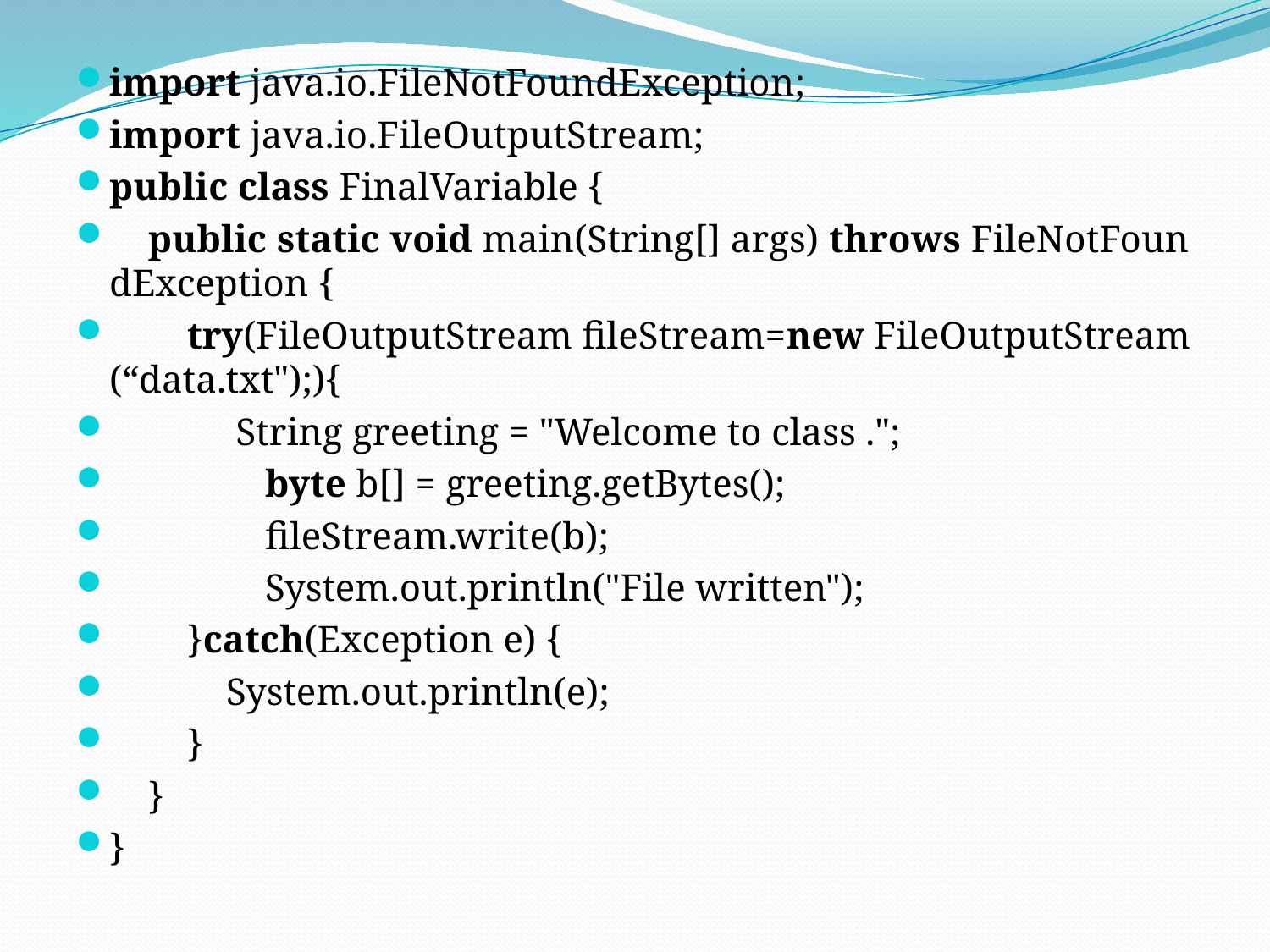

import java.io.FileNotFoundException;
import java.io.FileOutputStream;
public class FinalVariable {
    public static void main(String[] args) throws FileNotFoundException {
        try(FileOutputStream fileStream=new FileOutputStream(“data.txt");){
             String greeting = "Welcome to class .";
                byte b[] = greeting.getBytes();
                fileStream.write(b);
                System.out.println("File written");
        }catch(Exception e) {
            System.out.println(e);
        }
    }
}